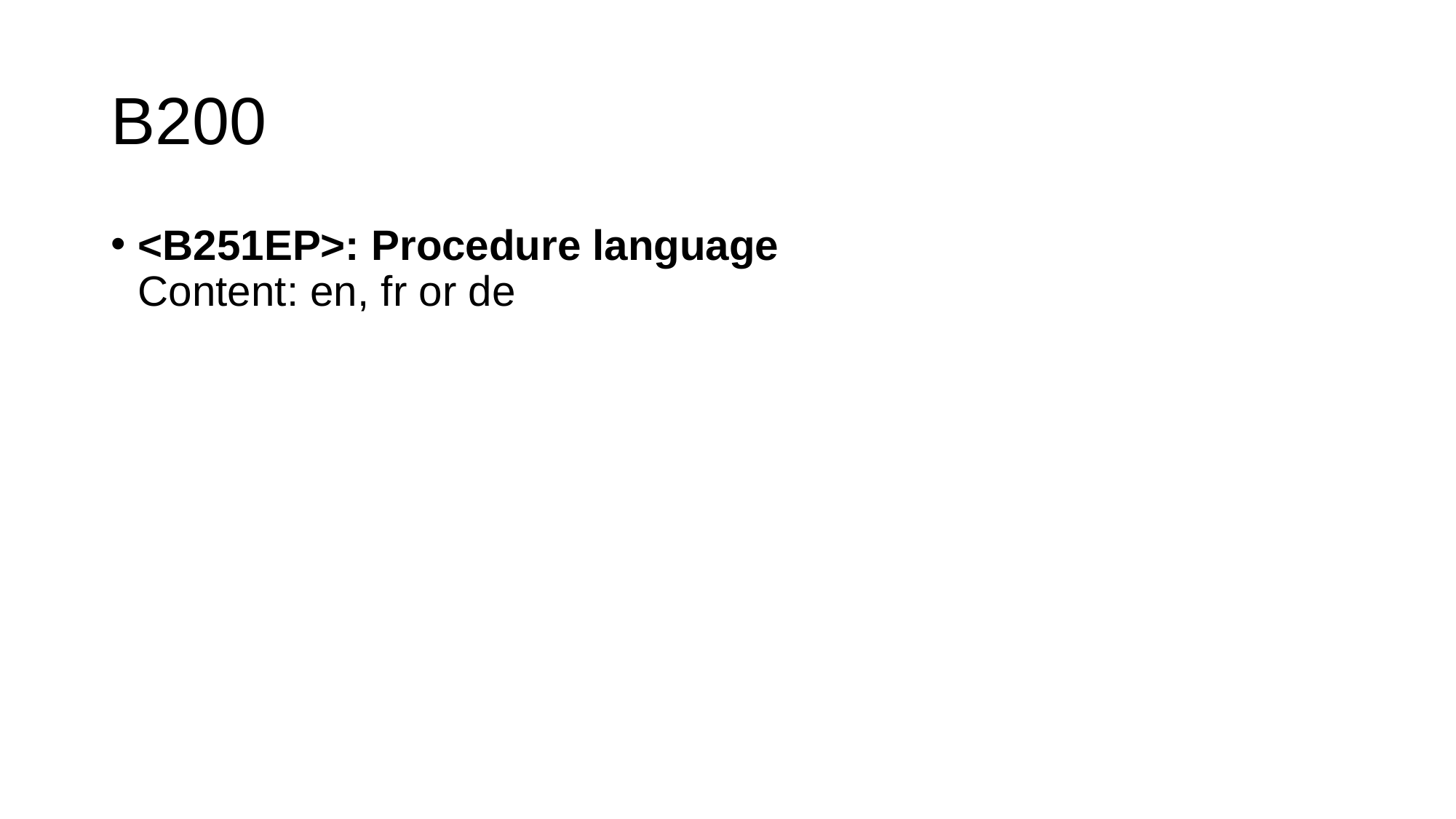

# B200
<B251EP>: Procedure language
Content: en, fr or de